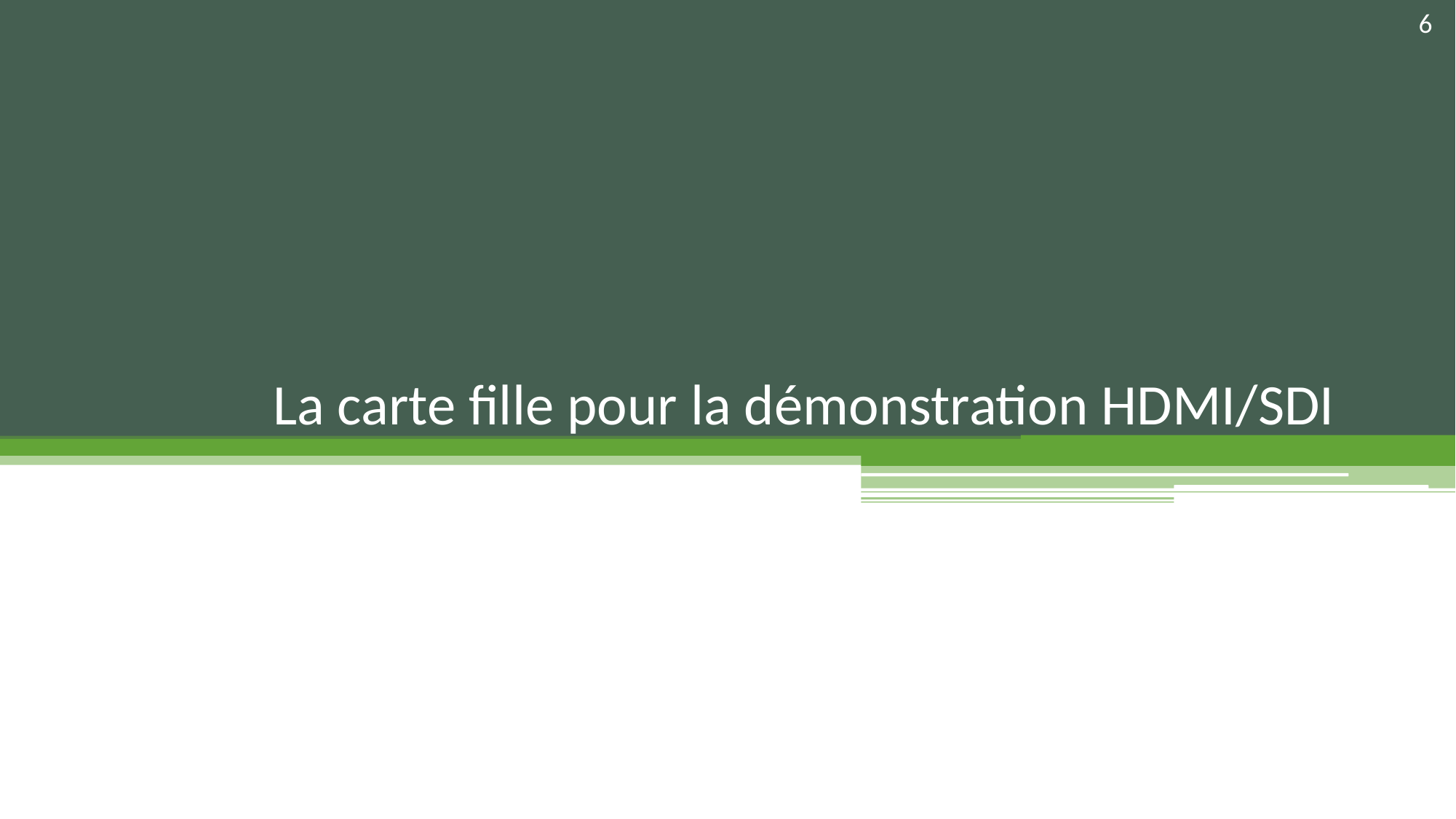

6
# La carte fille pour la démonstration HDMI/SDI